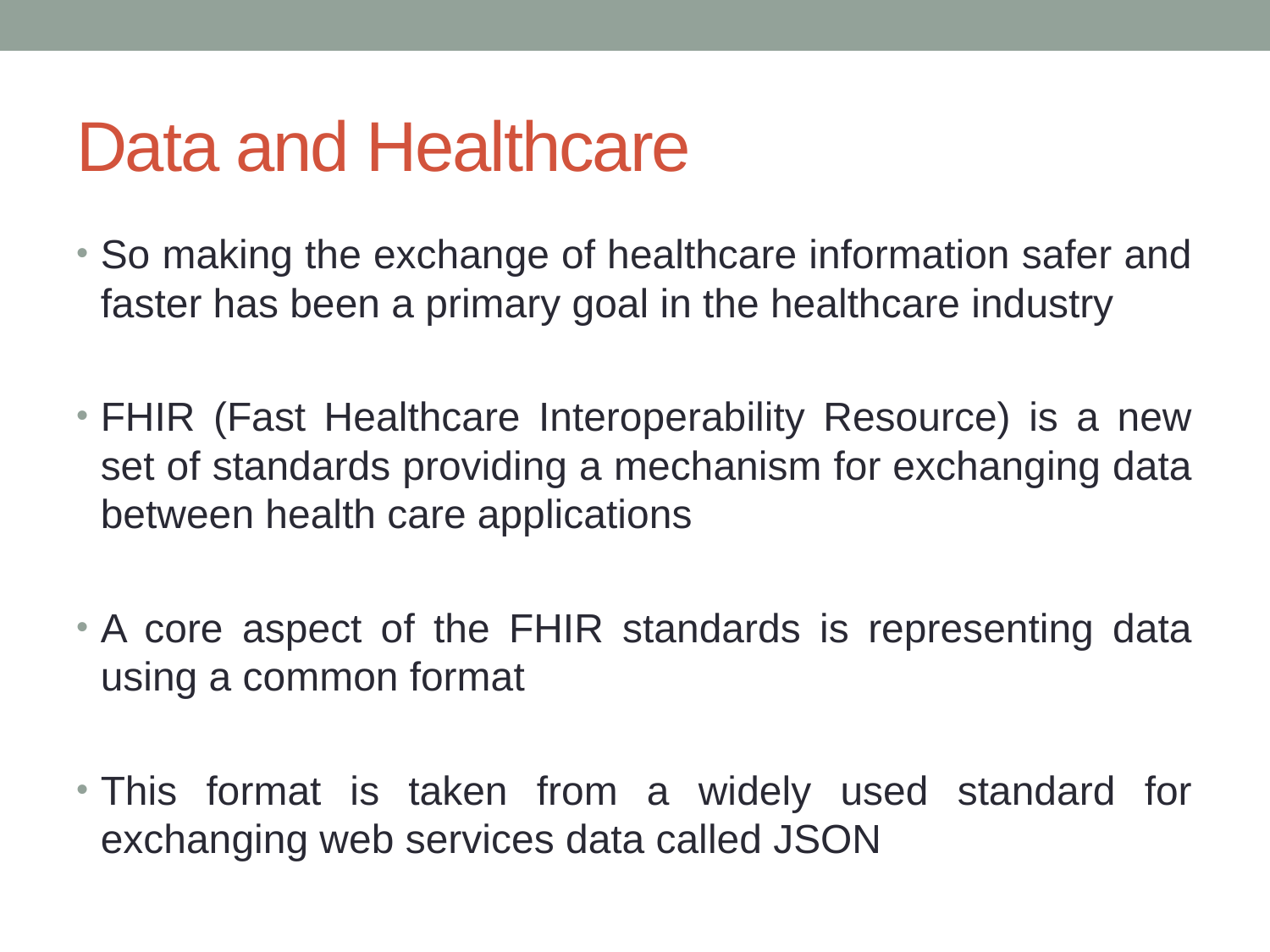

# Data and Healthcare
So making the exchange of healthcare information safer and faster has been a primary goal in the healthcare industry

FHIR (Fast Healthcare Interoperability Resource) is a new set of standards providing a mechanism for exchanging data between health care applications

A core aspect of the FHIR standards is representing data using a common format

This format is taken from a widely used standard for exchanging web services data called JSON